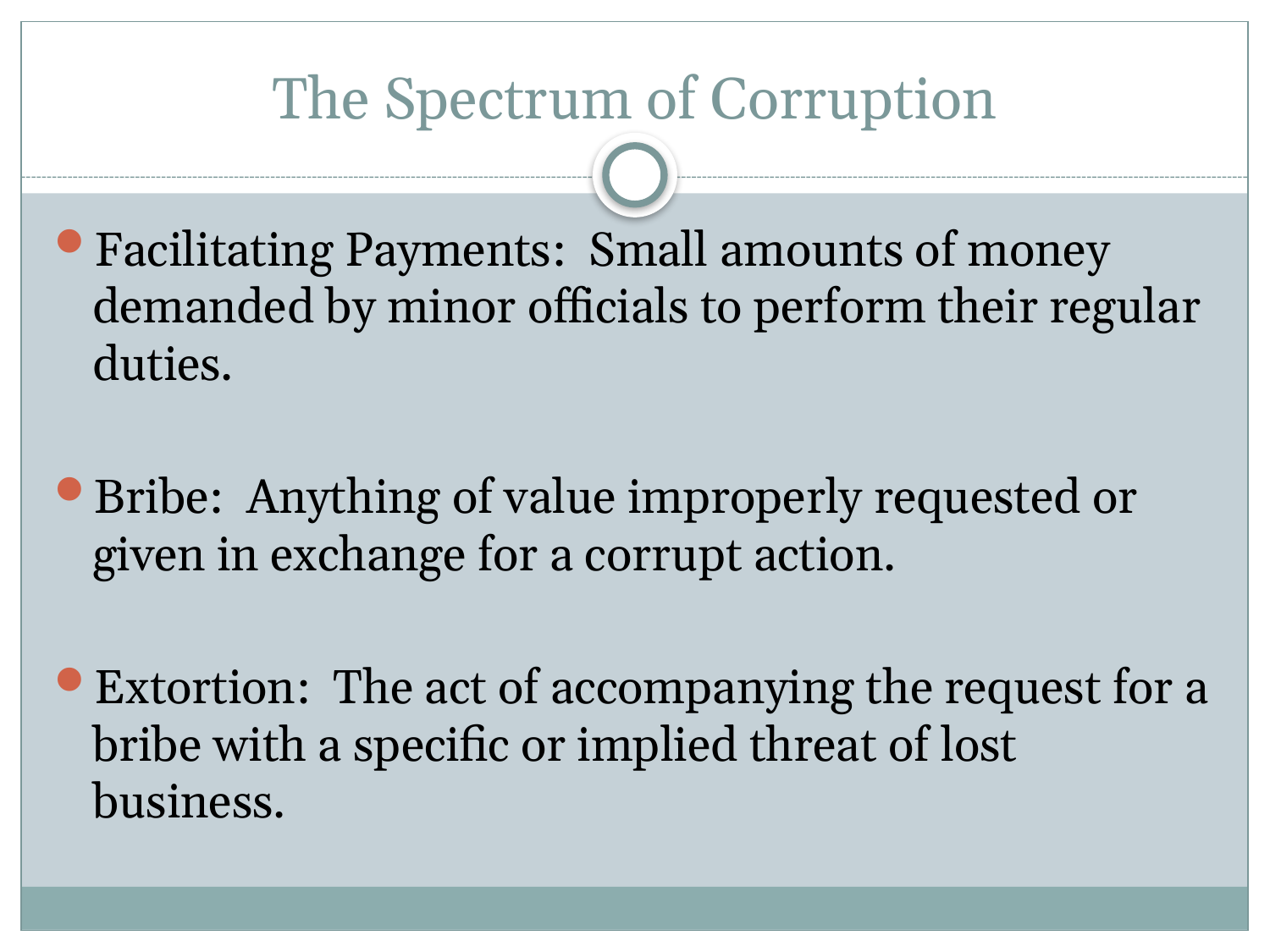

# The Spectrum of Corruption
Facilitating Payments:  Small amounts of money demanded by minor officials to perform their regular duties.

Bribe:  Anything of value improperly requested or given in exchange for a corrupt action.

Extortion:  The act of accompanying the request for a bribe with a specific or implied threat of lost business.